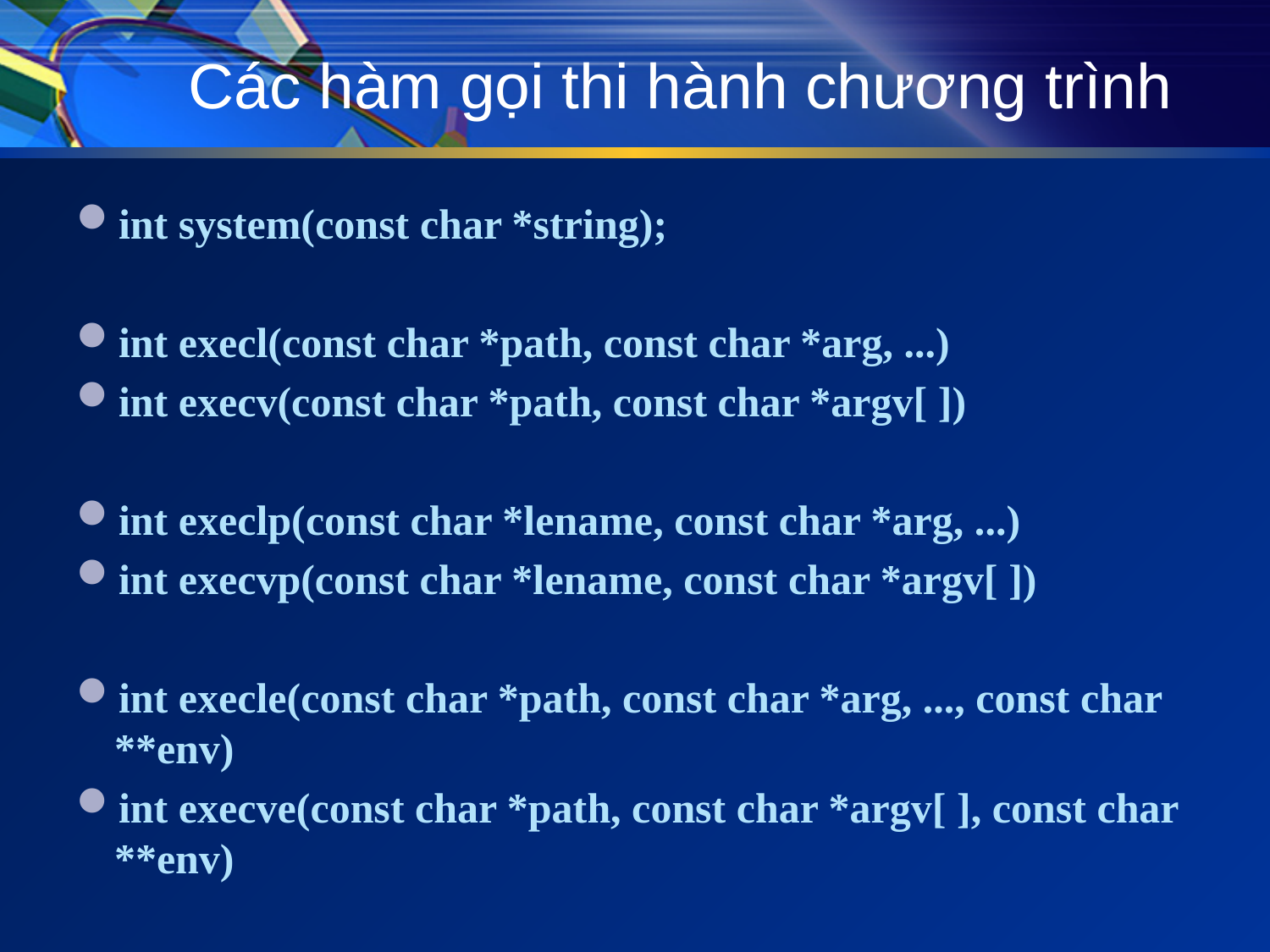

# Các hàm gọi thi hành chương trình
int system(const char *string);

int execl(const char *path, const char *arg, ...)
int execv(const char *path, const char *argv[ ])

int execlp(const char *lename, const char *arg, ...)
int execvp(const char *lename, const char *argv[ ])

int execle(const char *path, const char *arg, ..., const char **env)
int execve(const char *path, const char *argv[ ], const char **env)